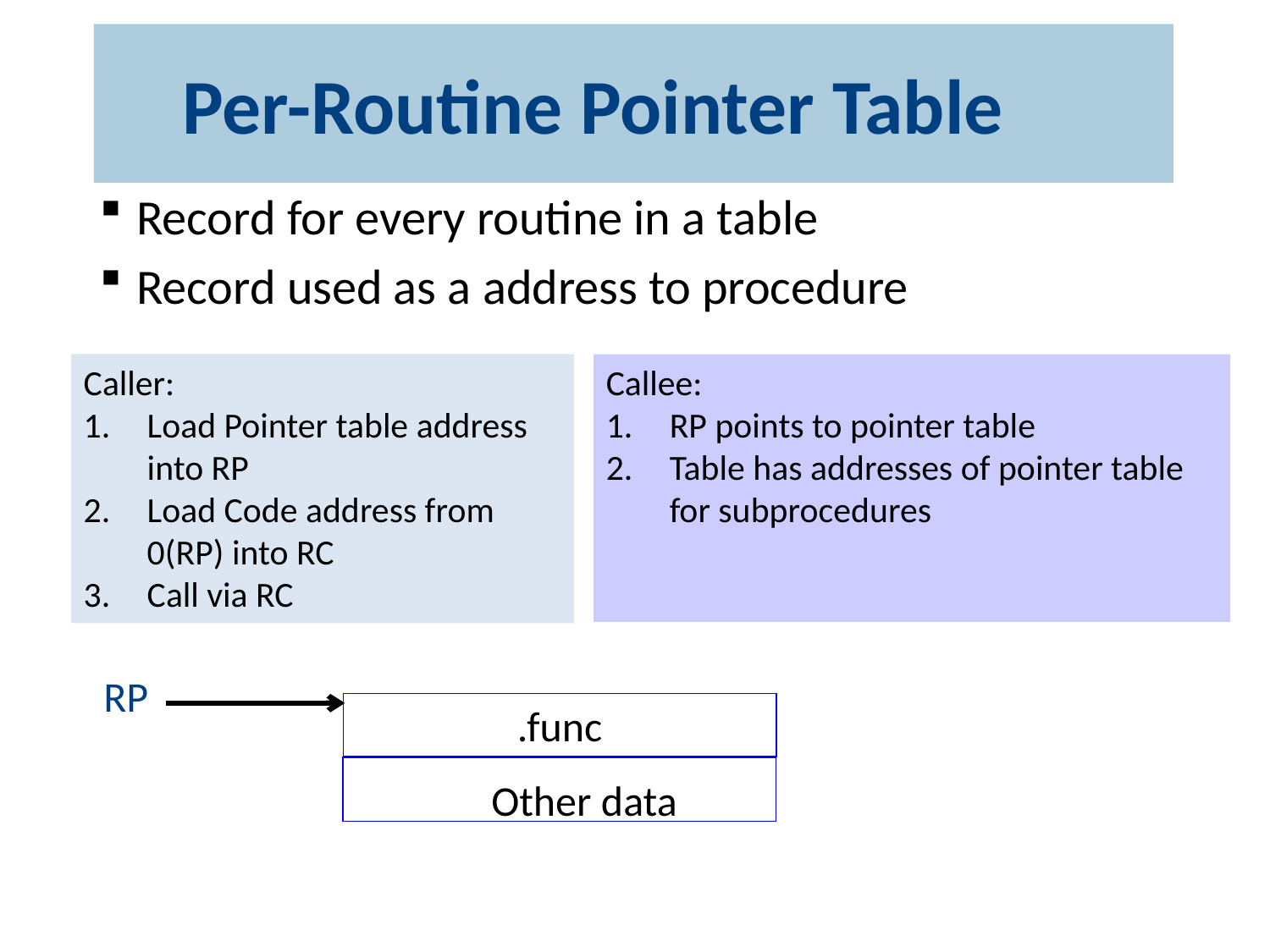

# Per-Routine Pointer Table
Record for every routine in a table
Record used as a address to procedure
Caller:
Load Pointer table address into RP
Load Code address from 0(RP) into RC
Call via RC
Callee:
RP points to pointer table
Table has addresses of pointer table for subprocedures
RP
.func

Other data